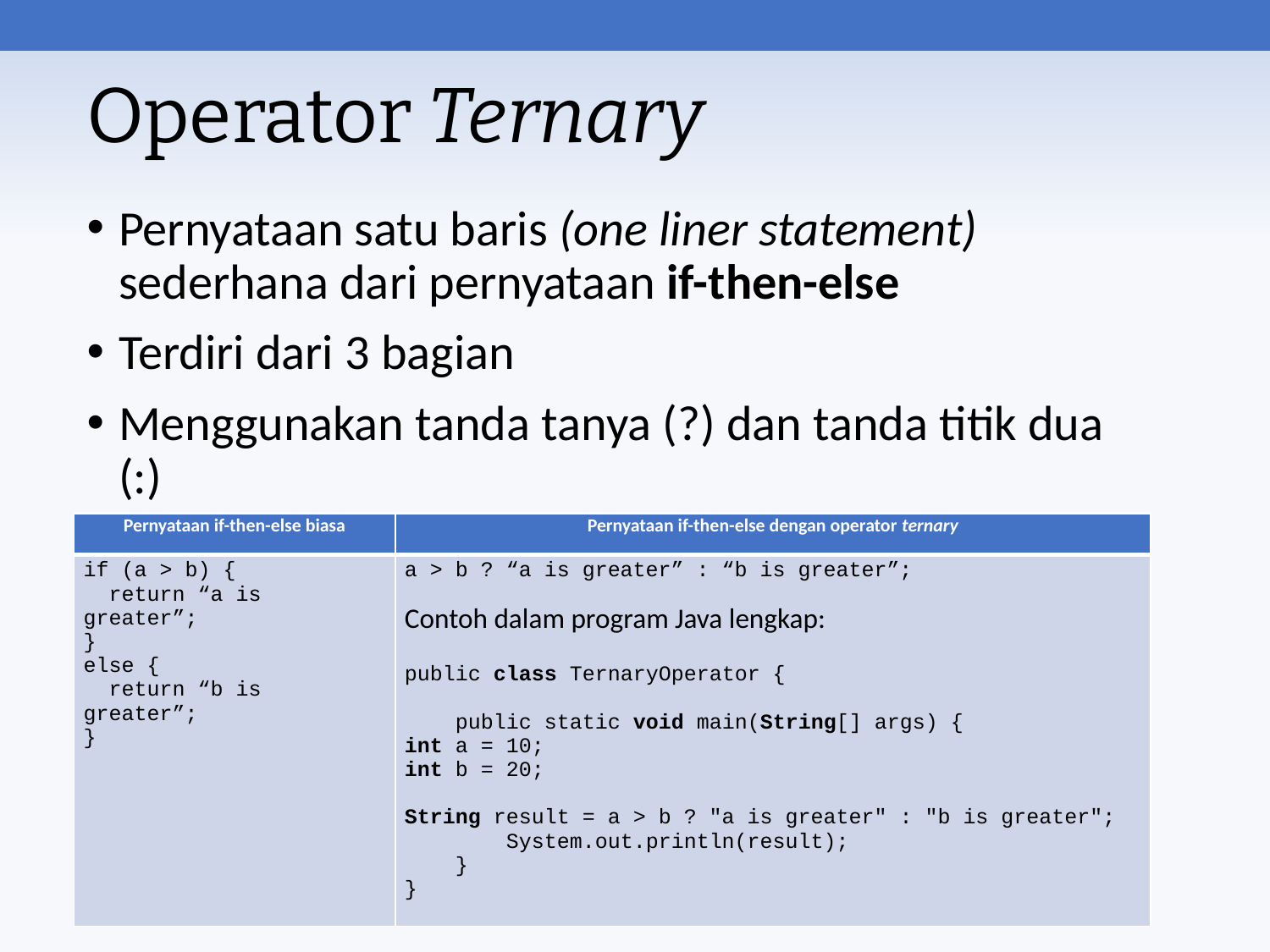

# Operator Ternary
Pernyataan satu baris (one liner statement) sederhana dari pernyataan if-then-else
Terdiri dari 3 bagian
Menggunakan tanda tanya (?) dan tanda titik dua (:)
| Pernyataan if-then-else biasa | Pernyataan if-then-else dengan operator ternary |
| --- | --- |
| if (a > b) { return “a is greater”; } else { return “b is greater”; } | a > b ? “a is greater” : “b is greater”; Contoh dalam program Java lengkap: public class TernaryOperator {       public static void main(String[] args) { int a = 10; int b = 20;   String result = a > b ? "a is greater" : "b is greater";         System.out.println(result);     } } |